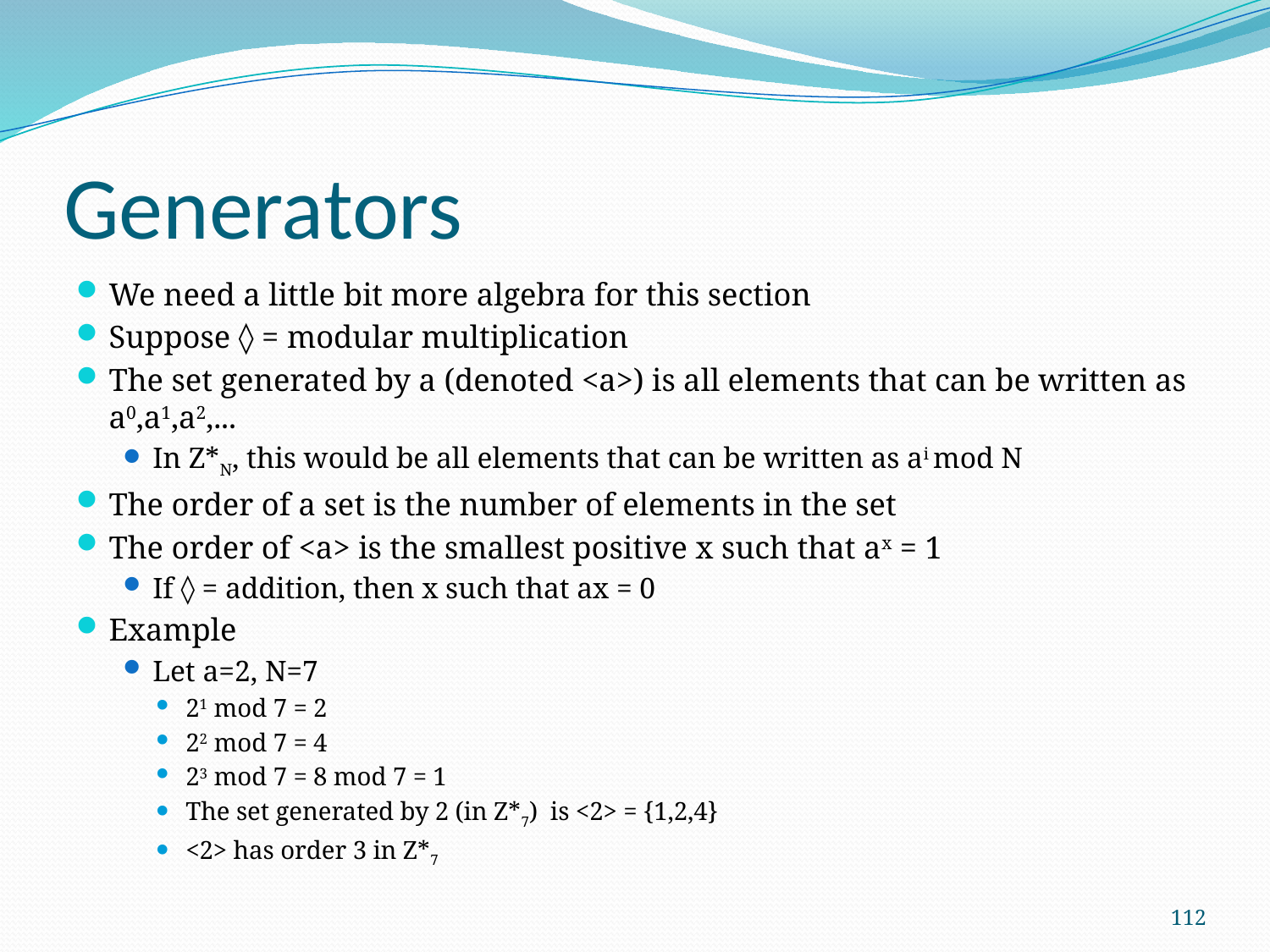

# Generators
We need a little bit more algebra for this section
Suppose ◊ = modular multiplication
The set generated by a (denoted <a>) is all elements that can be written as a0,a1,a2,...
In Z*N, this would be all elements that can be written as ai mod N
The order of a set is the number of elements in the set
The order of <a> is the smallest positive x such that ax = 1
If ◊ = addition, then x such that ax = 0
Example
Let a=2, N=7
21 mod 7 = 2
22 mod 7 = 4
23 mod 7 = 8 mod 7 = 1
The set generated by 2 (in Z*7)  is <2> = {1,2,4}
<2> has order 3 in Z*7

112